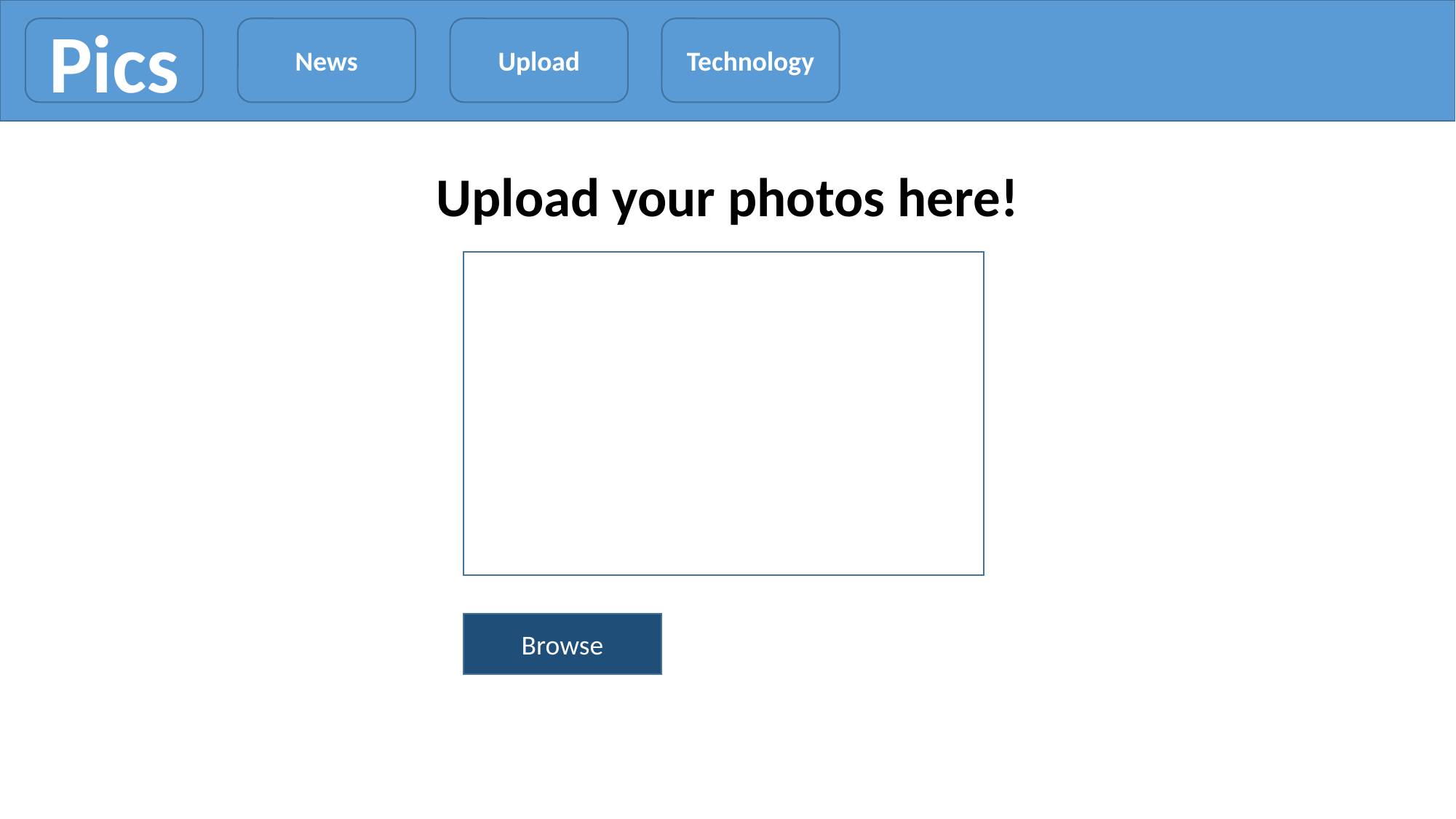

Pics
News
Upload
Technology
Upload your photos here!

Browse